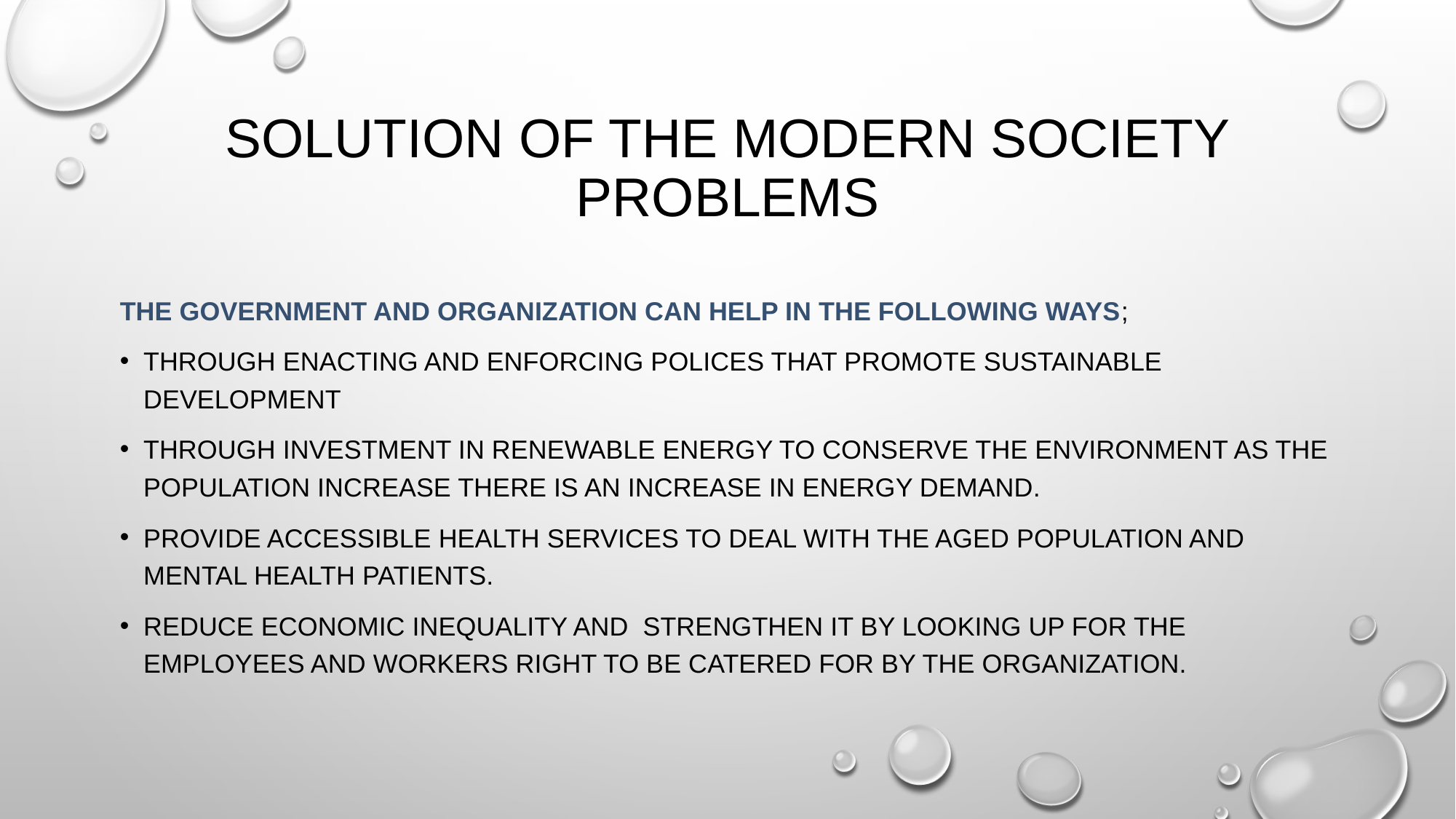

# Solution of the modern society problems
The government and organization can help in the following ways;
Through enacting and enforcing polices that promote sustainable development
Through investment in renewable energy to conserve the environment as the population increase there is an increase in energy demand.
Provide accessible health services to deal with the aged population and mental health patients.
Reduce economic inequality and  strengthen it by looking up for the employees and workers right to be catered for by the organization.